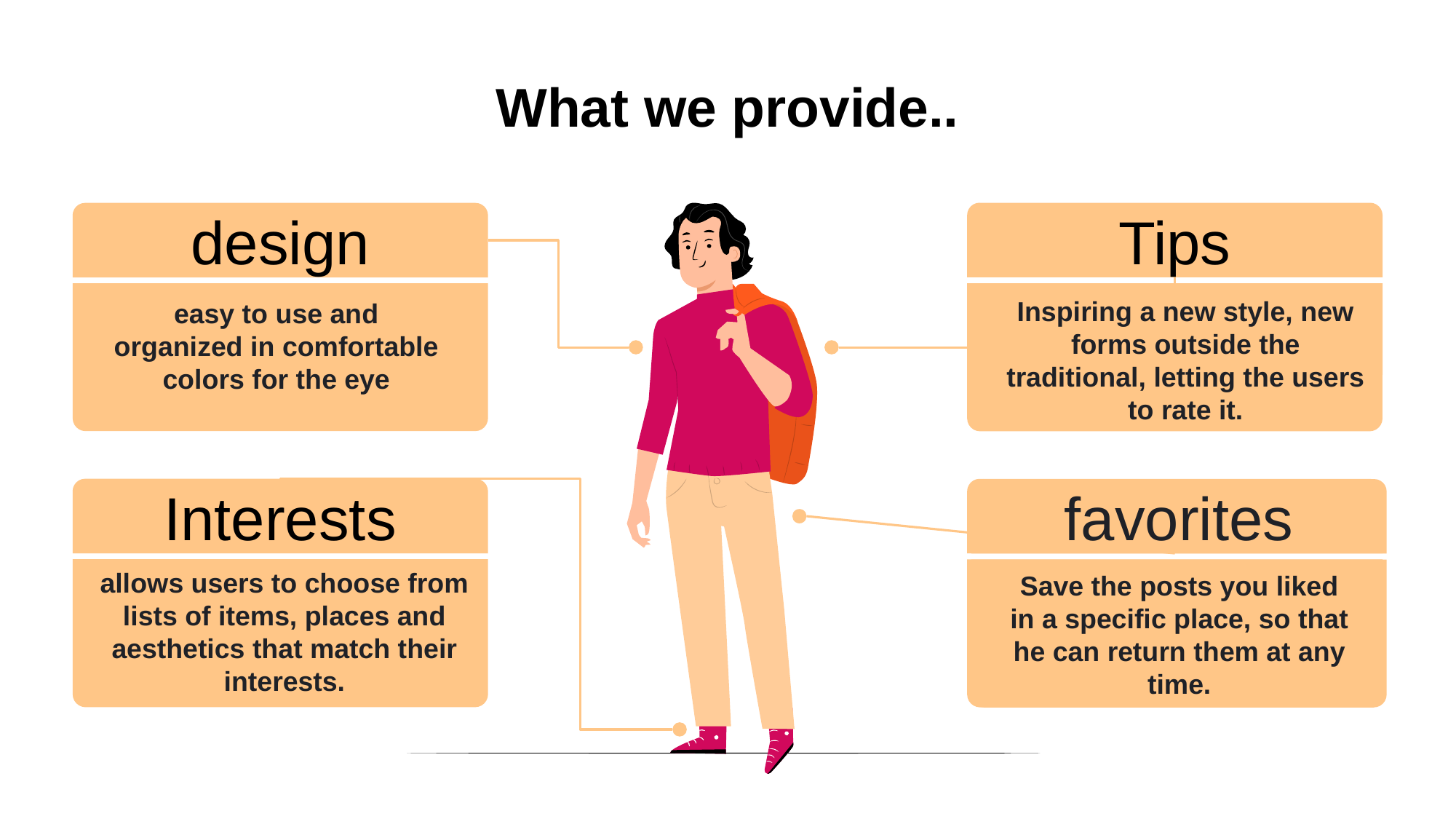

# What we provide..

Tips

design

Inspiring a new style, new forms outside the traditional, letting the users to rate it.
easy to use and organized in comfortable colors for the eye

favorites

favorites

Interests

allows users to choose from lists of items, places and aesthetics that match their interests.
Save the posts you liked in a specific place, so that he can return them at any time.
Save the posts you liked in a specific place, so that he can return them at any time.